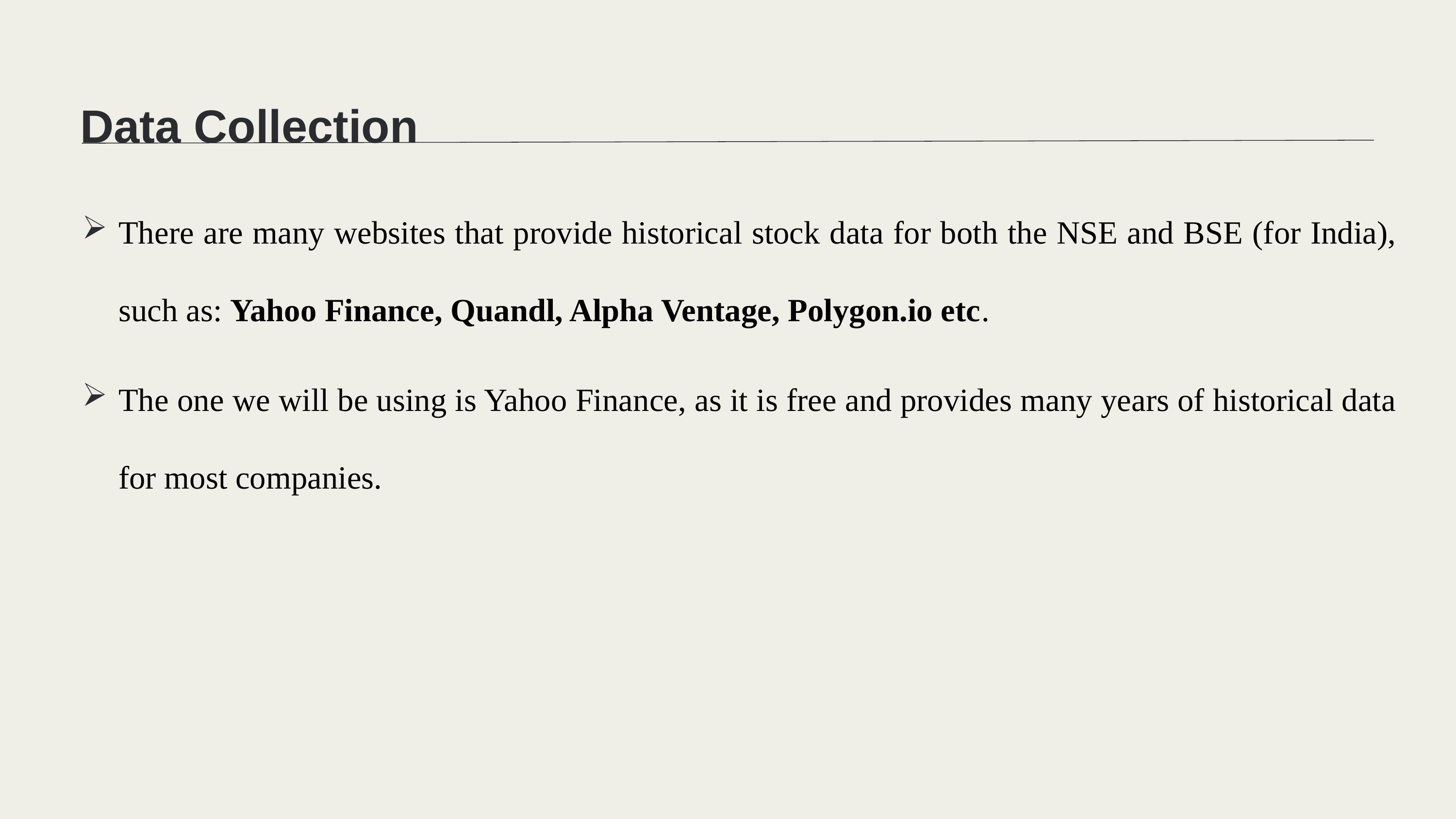

Data Collection
There are many websites that provide historical stock data for both the NSE and BSE (for India), such as: Yahoo Finance, Quandl, Alpha Ventage, Polygon.io etc.
The one we will be using is Yahoo Finance, as it is free and provides many years of historical data for most companies.